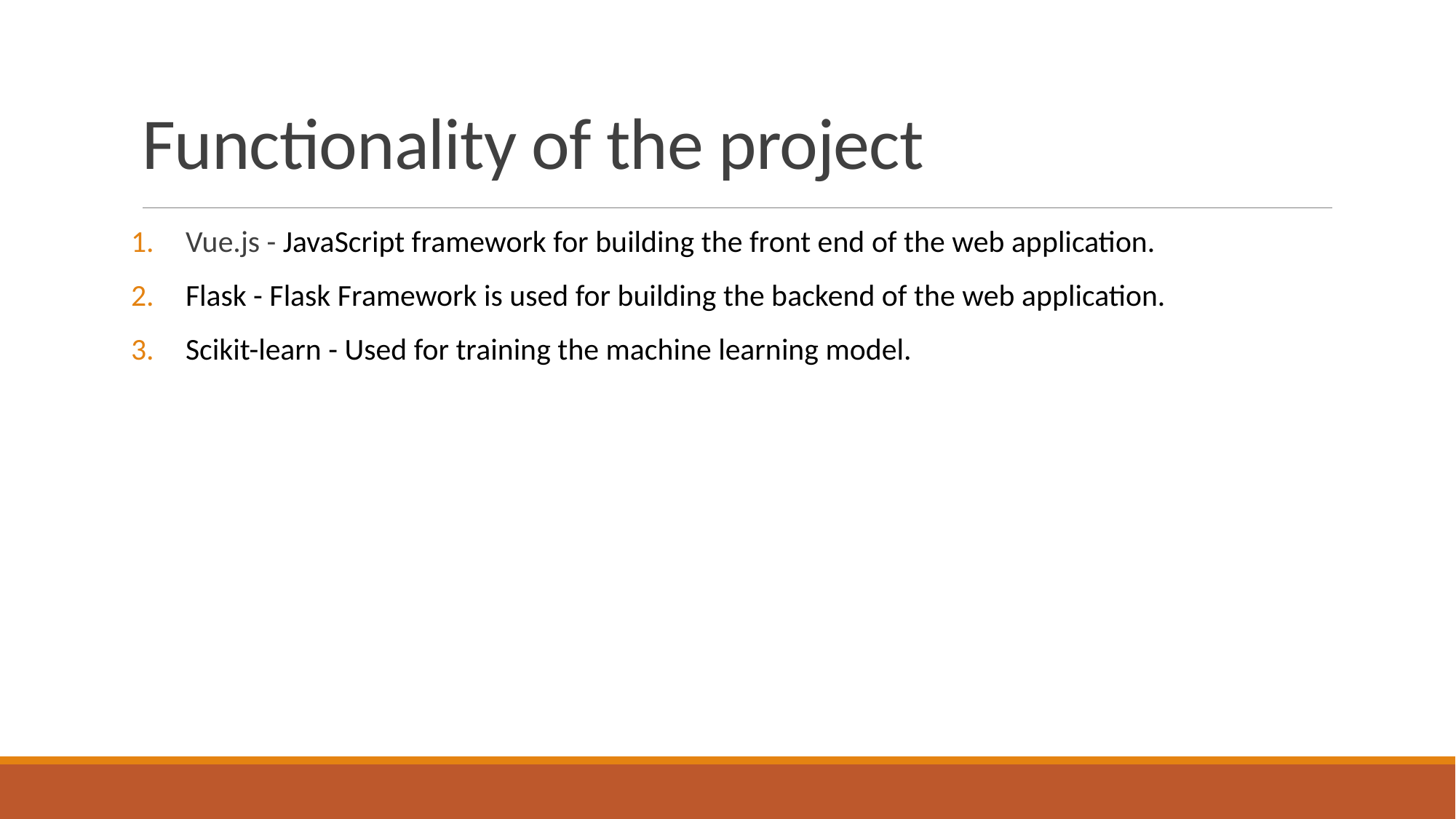

# Functionality of the project
Vue.js - JavaScript framework for building the front end of the web application.
Flask - Flask Framework is used for building the backend of the web application.
Scikit-learn - Used for training the machine learning model.